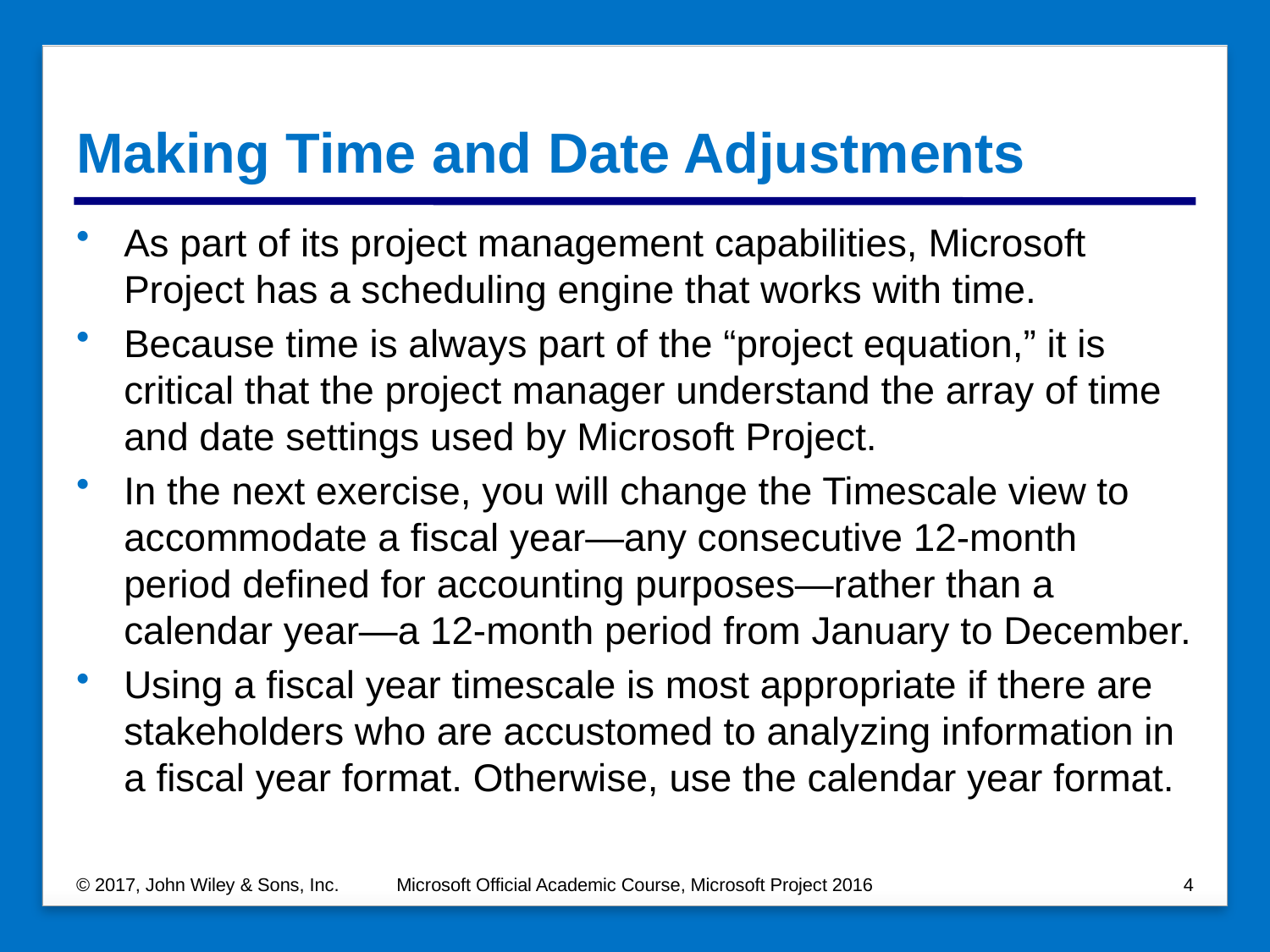

# Making Time and Date Adjustments
As part of its project management capabilities, Microsoft Project has a scheduling engine that works with time.
Because time is always part of the “project equation,” it is critical that the project manager understand the array of time and date settings used by Microsoft Project.
In the next exercise, you will change the Timescale view to accommodate a fiscal year—any consecutive 12‐month period defined for accounting purposes—rather than a calendar year—a 12‐month period from January to December.
Using a fiscal year timescale is most appropriate if there are stakeholders who are accustomed to analyzing information in a fiscal year format. Otherwise, use the calendar year format.
© 2017, John Wiley & Sons, Inc.
Microsoft Official Academic Course, Microsoft Project 2016
4